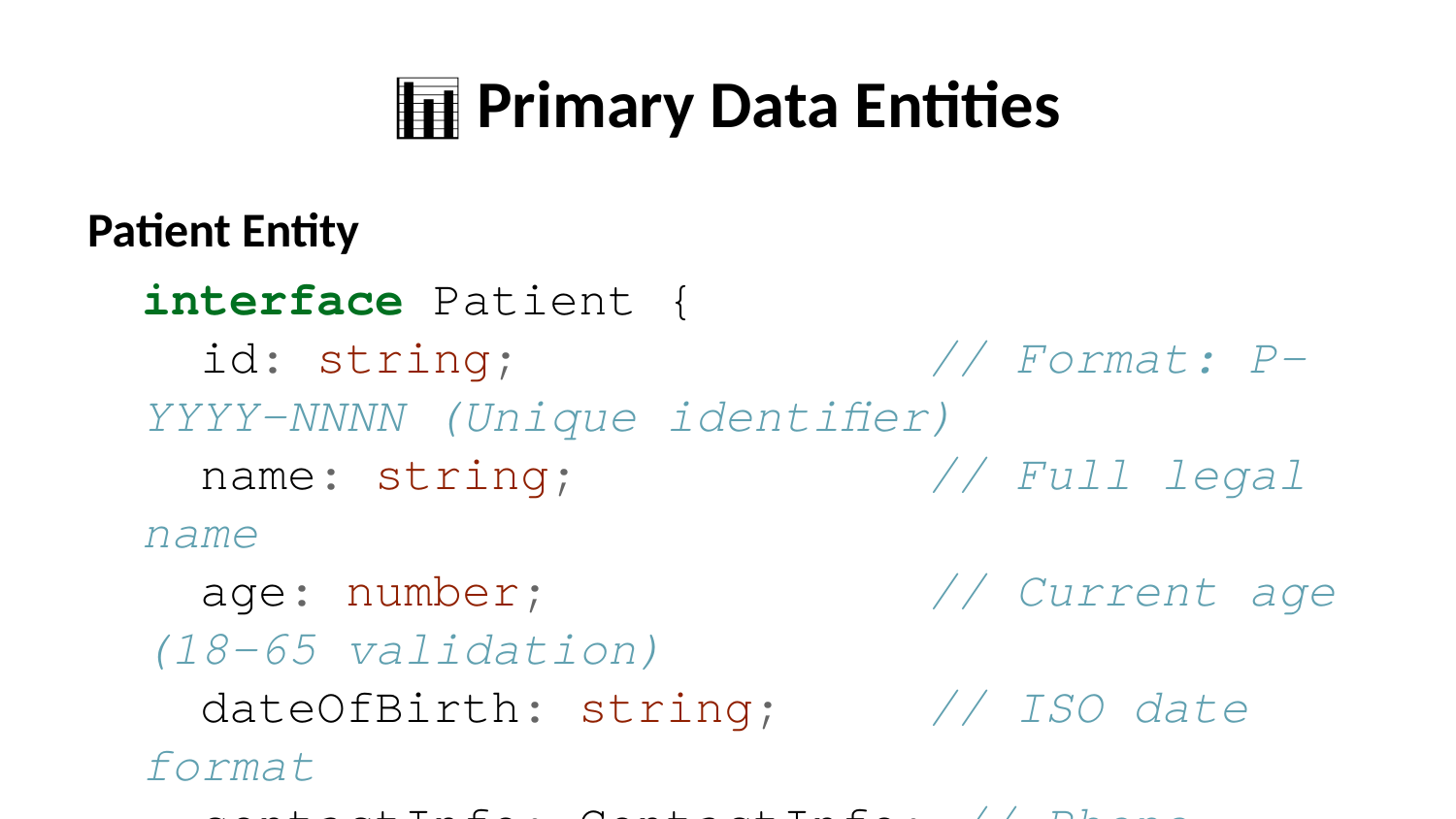

# 📊 Primary Data Entities
Patient Entity
interface Patient {
  id: string;              // Format: P-YYYY-NNNN (Unique identifier)
  name: string;            // Full legal name
  age: number;             // Current age (18-65 validation)
  dateOfBirth: string;     // ISO date format
  contactInfo: ContactInfo; // Phone, email, address
  medicalHistory: MedicalHistory; // Conditions, medications, allergies
  insuranceInfo: InsuranceInfo;   // Coverage details
  currentCycle: TreatmentCycle;   // Active treatment information
}
Field Semantics: - Patient ID: Primary key linking all system data - Age: Drives protocol selection and success probability calculations - Medical History: Influences treatment contraindications and modifications - Insurance Info: Determines coverage and authorization requirements
Treatment Cycle Entity
interface TreatmentCycle {
  cycleNumber: number;     // Sequential cycle count
  startDate: string;       // Cycle initiation date
  protocol: string;        // Treatment protocol name
  status: CycleStatus;     // active | completed | cancelled
  medications: Medication[]; // Prescribed drugs and dosages
  monitoring: MonitoringSchedule; // Ultrasounds and blood work
  procedures: Procedure[];  // OPU, transfer, etc.
}
Field Correlations: - Cycle Number → Success Probability (decreases with higher numbers) - Protocol → Medication Dosages (protocol-specific calculations) - Start Date → Monitoring Schedule (automated appointment generation)
Laboratory Results Entity
interface LabResult {
  testType: string;        // E2, FSH, LH, hCG, etc.
  value: number;           // Numeric result
  unit: string;            // mIU/mL, pg/mL, etc.
  referenceRange: string;  // Normal range for interpretation
  cycleDay: number;        // Day of cycle when drawn
  interpretation: string;  // Normal, High, Low, Critical
}
Derived Values: - Trend Analysis: Automatic calculation of hormone trends - Protocol Adjustments: Dosage modifications based on response - Trigger Timing: Optimal hCG administration timing - Cycle Cancellation Risk: Predictive poor response indicators